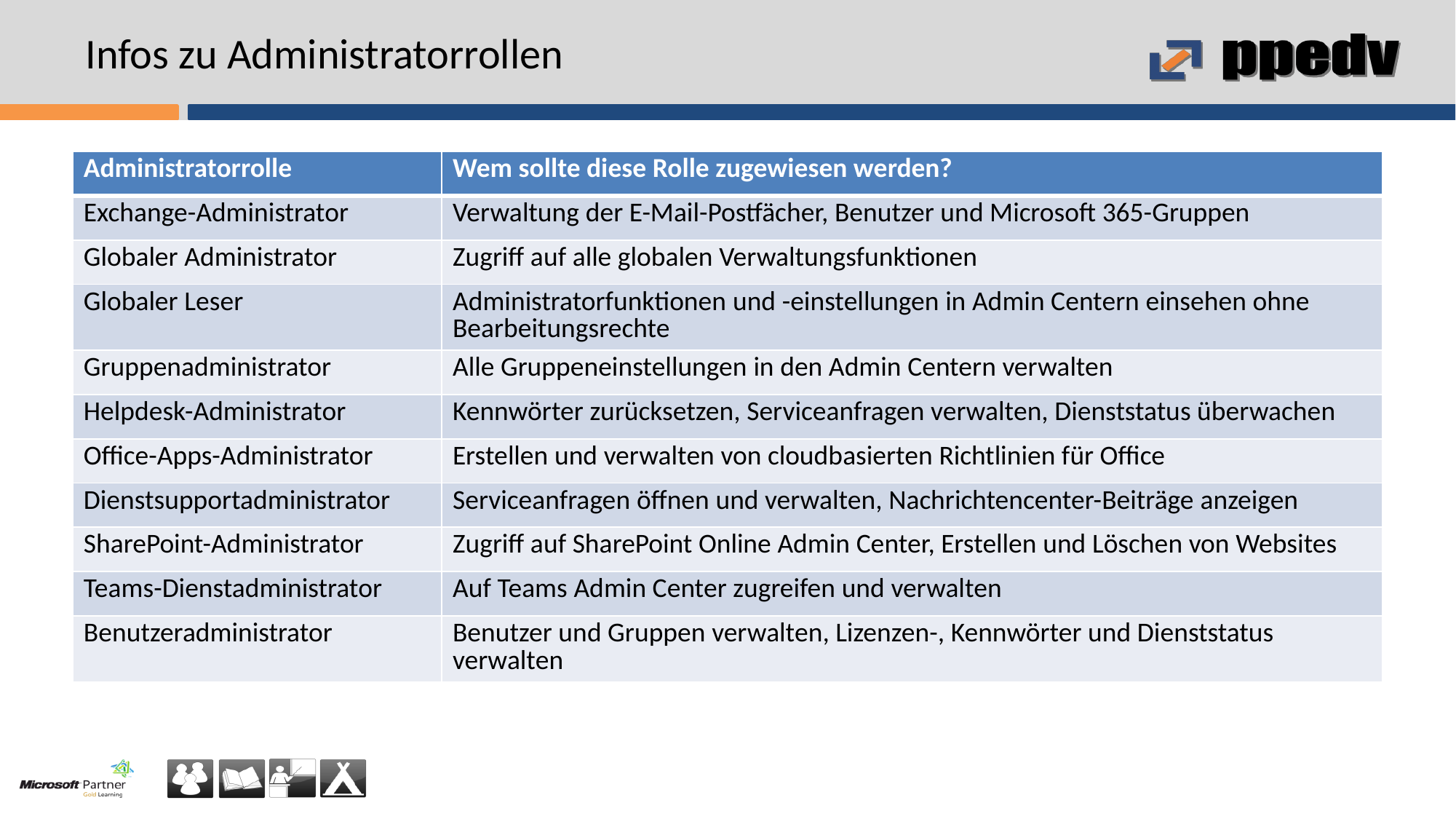

# Infos zu Administratorrollen
| Administratorrolle | Wem sollte diese Rolle zugewiesen werden? |
| --- | --- |
| Exchange-Administrator | Verwaltung der E-Mail-Postfächer, Benutzer und Microsoft 365-Gruppen |
| Globaler Administrator | Zugriff auf alle globalen Verwaltungsfunktionen |
| Globaler Leser | Administratorfunktionen und -einstellungen in Admin Centern einsehen ohne Bearbeitungsrechte |
| Gruppenadministrator | Alle Gruppeneinstellungen in den Admin Centern verwalten |
| Helpdesk-Administrator | Kennwörter zurücksetzen, Serviceanfragen verwalten, Dienststatus überwachen |
| Office-Apps-Administrator | Erstellen und verwalten von cloudbasierten Richtlinien für Office |
| Dienstsupportadministrator | Serviceanfragen öffnen und verwalten, Nachrichtencenter-Beiträge anzeigen |
| SharePoint-Administrator | Zugriff auf SharePoint Online Admin Center, Erstellen und Löschen von Websites |
| Teams-Dienstadministrator | Auf Teams Admin Center zugreifen und verwalten |
| Benutzeradministrator | Benutzer und Gruppen verwalten, Lizenzen-, Kennwörter und Dienststatus verwalten |